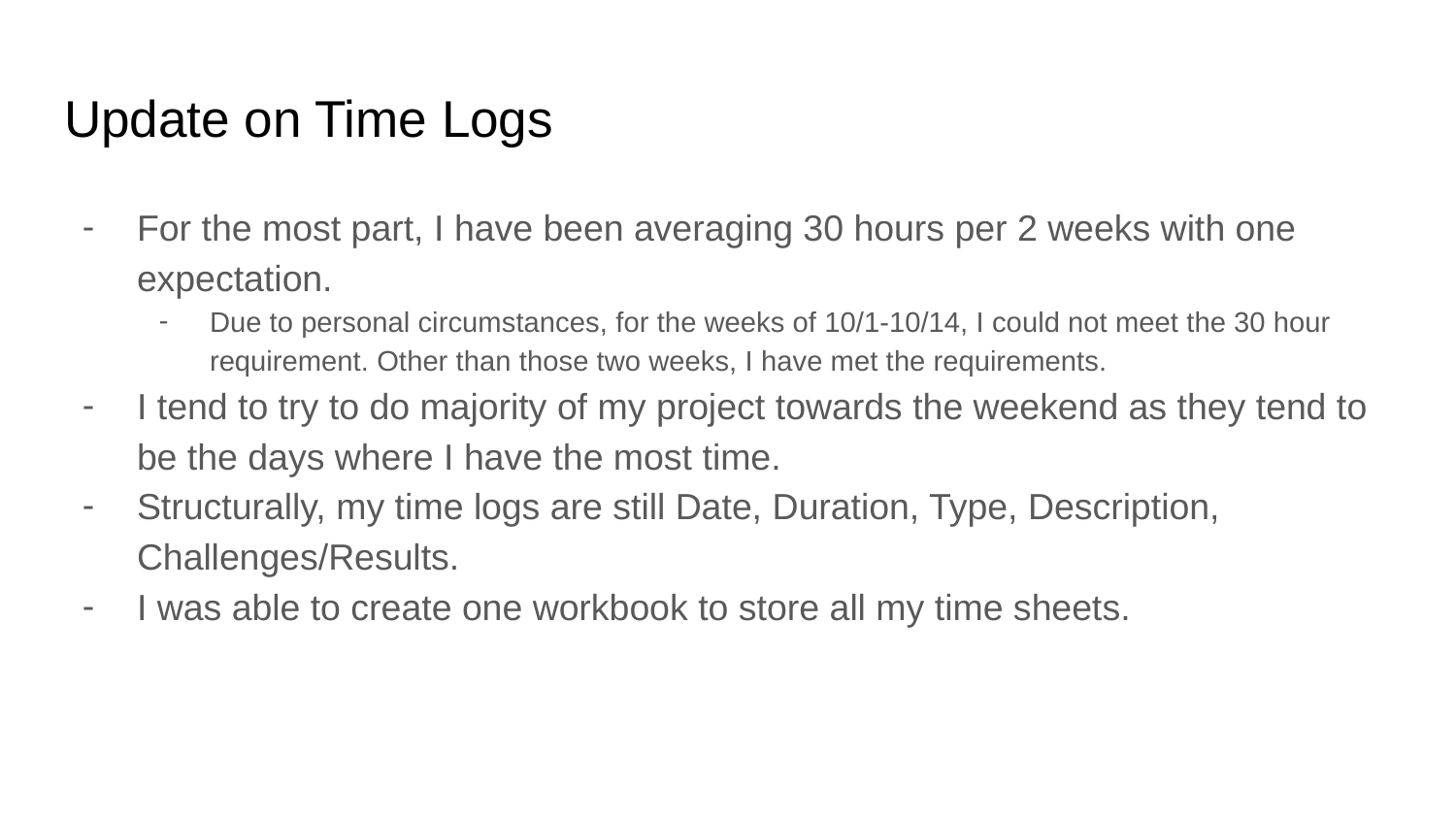

# Update on Time Logs

For the most part, I have been averaging 30 hours per 2 weeks with one expectation.
Due to personal circumstances, for the weeks of 10/1-10/14, I could not meet the 30 hour requirement. Other than those two weeks, I have met the requirements.
I tend to try to do majority of my project towards the weekend as they tend to be the days where I have the most time.
Structurally, my time logs are still Date, Duration, Type, Description, Challenges/Results.
I was able to create one workbook to store all my time sheets.